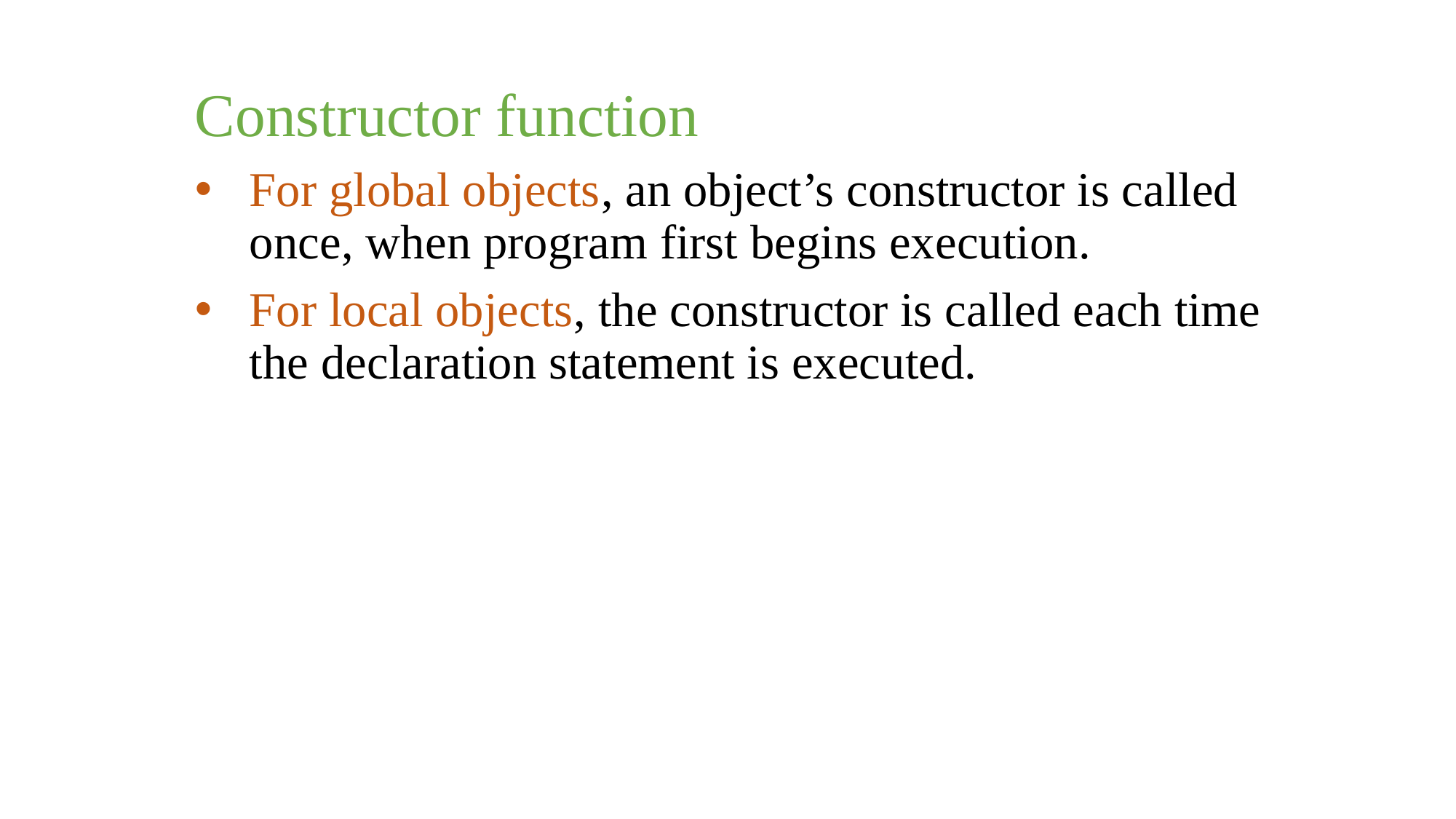

Constructor function
For global objects, an object’s constructor is called once, when program first begins execution.
For local objects, the constructor is called each time the declaration statement is executed.